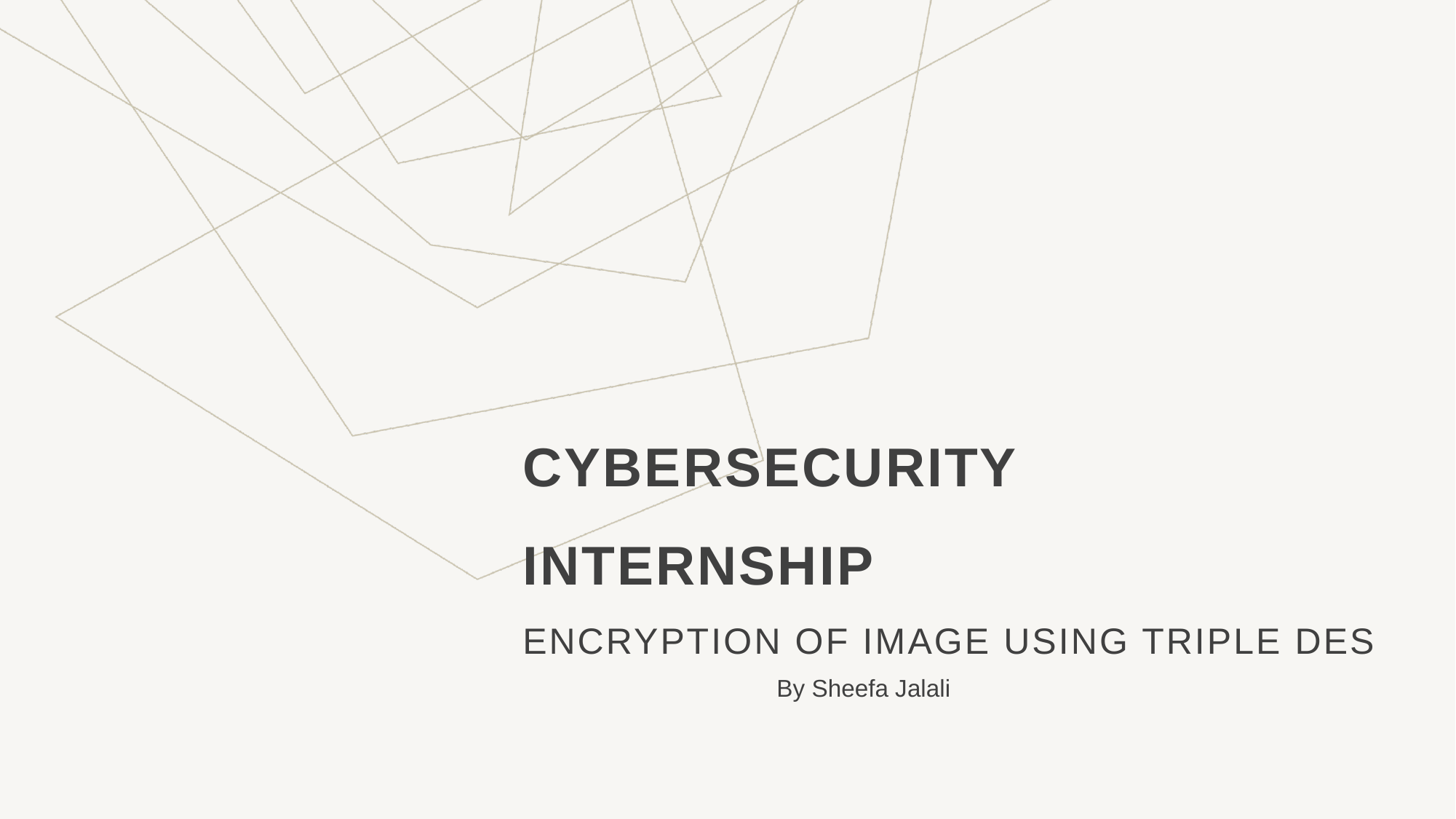

# Cybersecurity internship encryption of image using triple des
By Sheefa Jalali